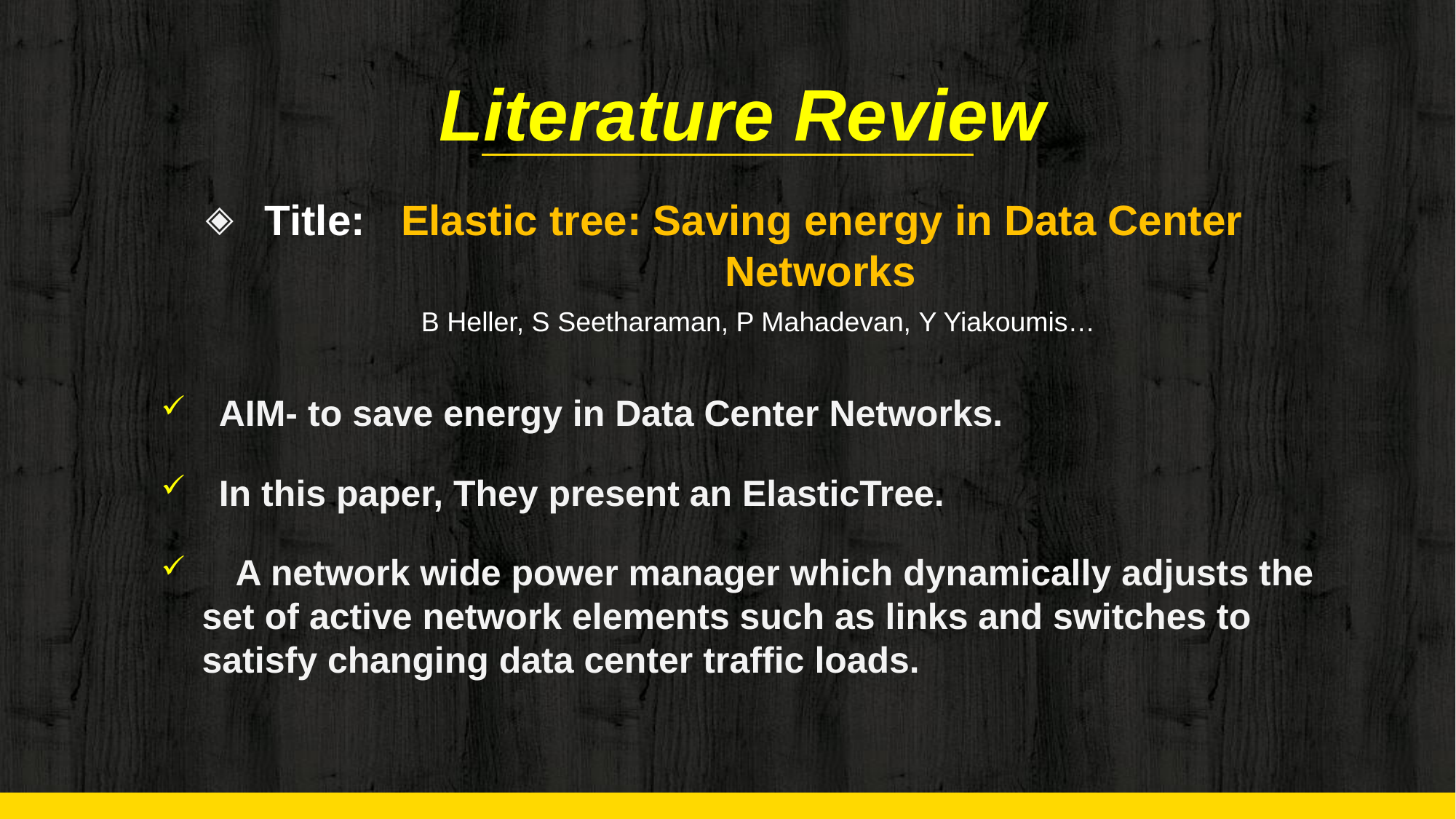

# Literature Review
  Title:   Elastic tree: Saving energy in Data Center
                                             Networks
		 B Heller, S Seetharaman, P Mahadevan, Y Yiakoumis…

  AIM- to save energy in Data Center Networks.

  In this paper, They present an ElasticTree.

    A network wide power manager which dynamically adjusts the set of active network elements such as links and switches to satisfy changing data center traffic loads.